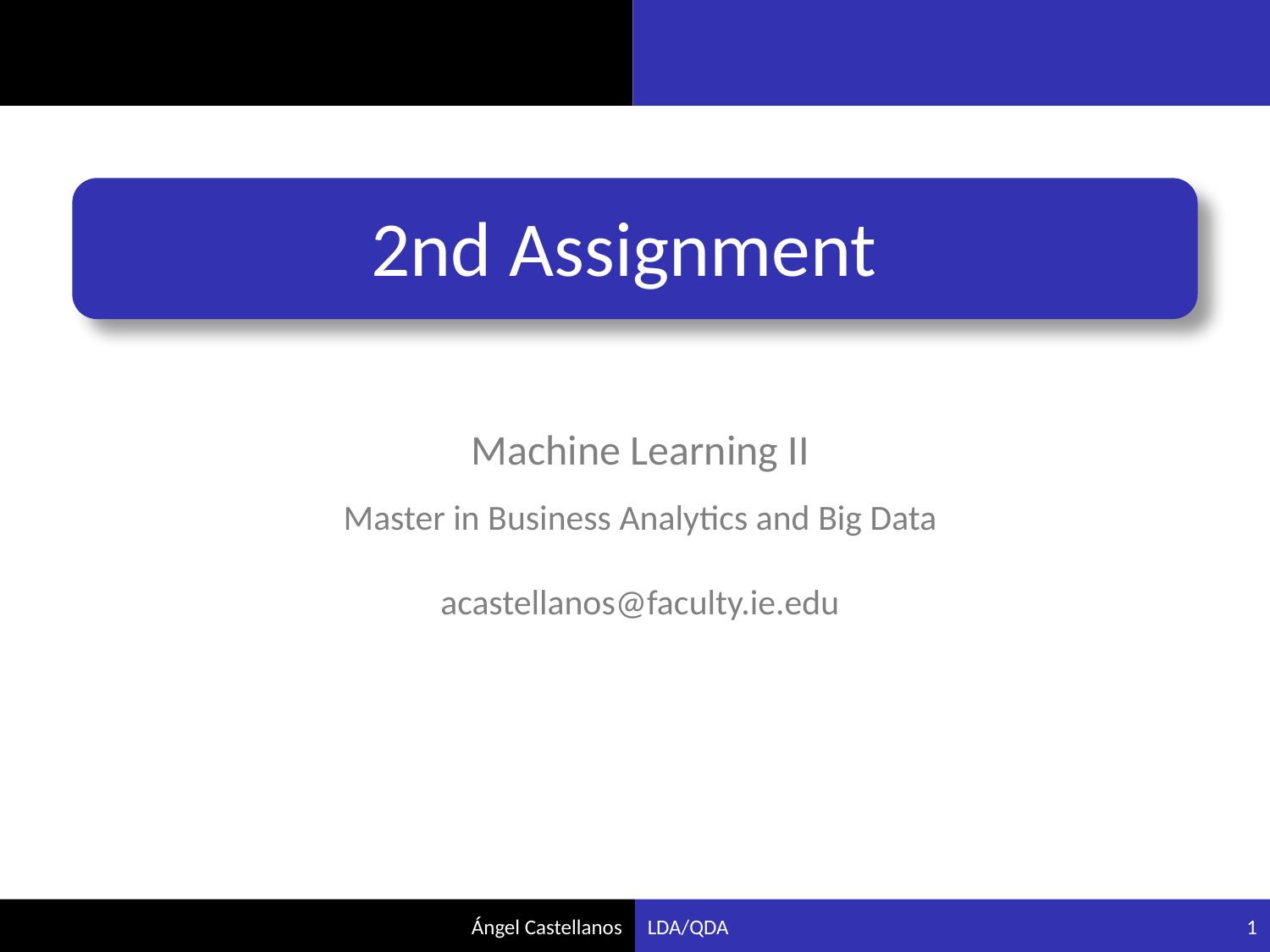

2nd Assignment
Machine Learning II
Master in Business Analytics and Big Data

acastellanos@faculty.ie.edu
LDA/QDA
1